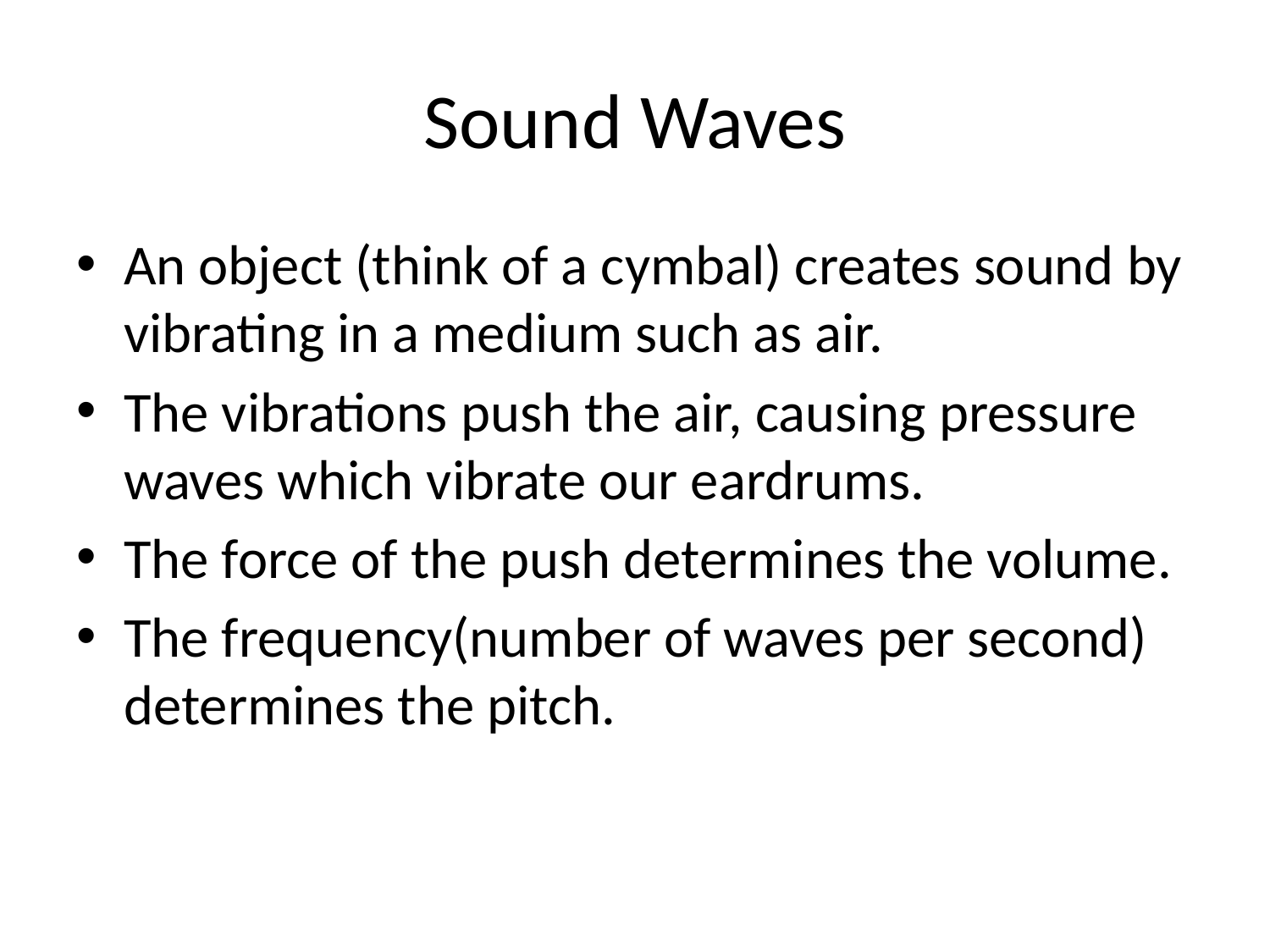

# Sound Waves
An object (think of a cymbal) creates sound by vibrating in a medium such as air.
The vibrations push the air, causing pressure waves which vibrate our eardrums.
The force of the push determines the volume.
The frequency(number of waves per second) determines the pitch.